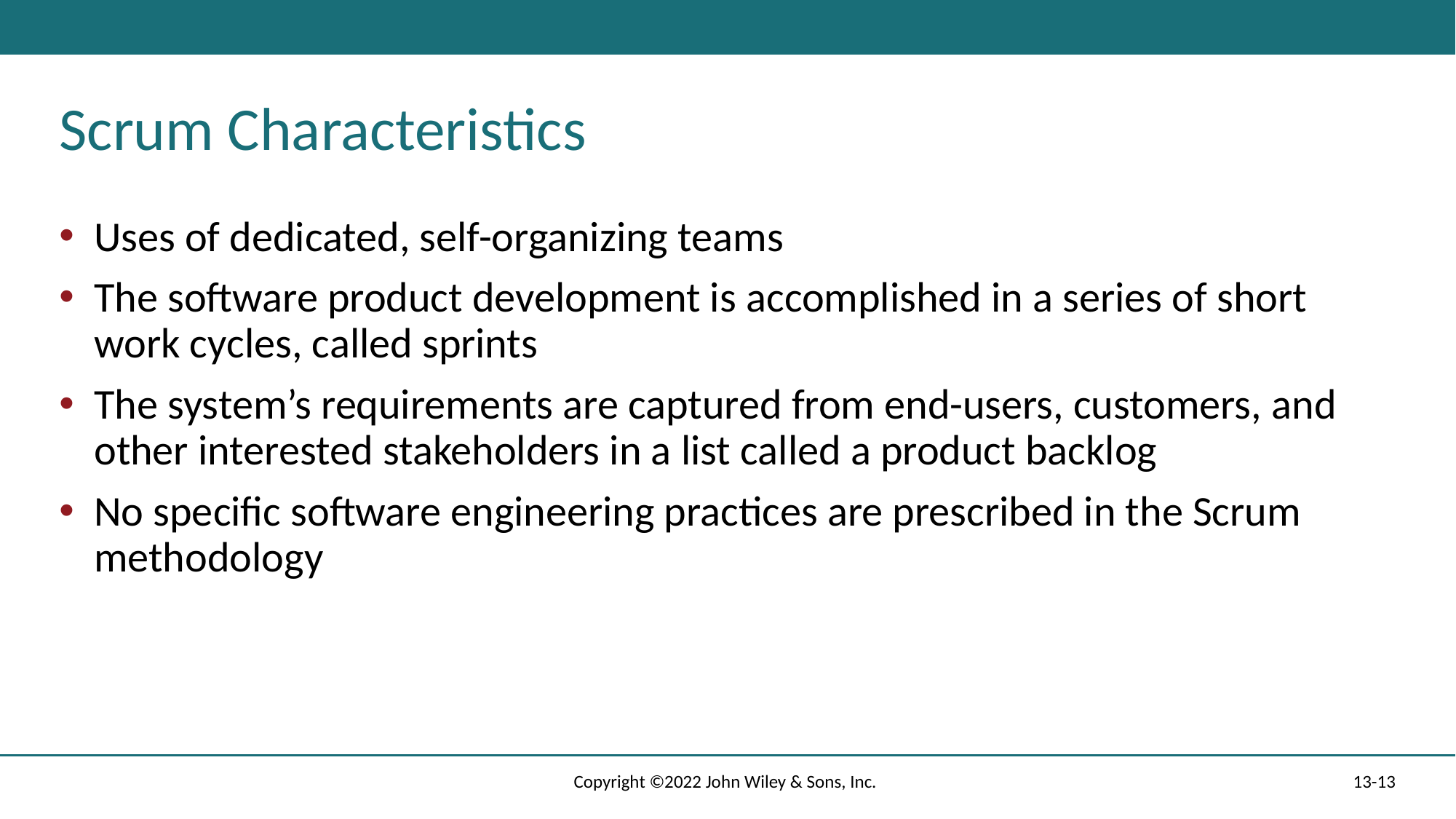

# Scrum Characteristics
Uses of dedicated, self-organizing teams
The software product development is accomplished in a series of short work cycles, called sprints
The system’s requirements are captured from end-users, customers, and other interested stakeholders in a list called a product backlog
No specific software engineering practices are prescribed in the Scrum methodology
Copyright ©2022 John Wiley & Sons, Inc.
13-13